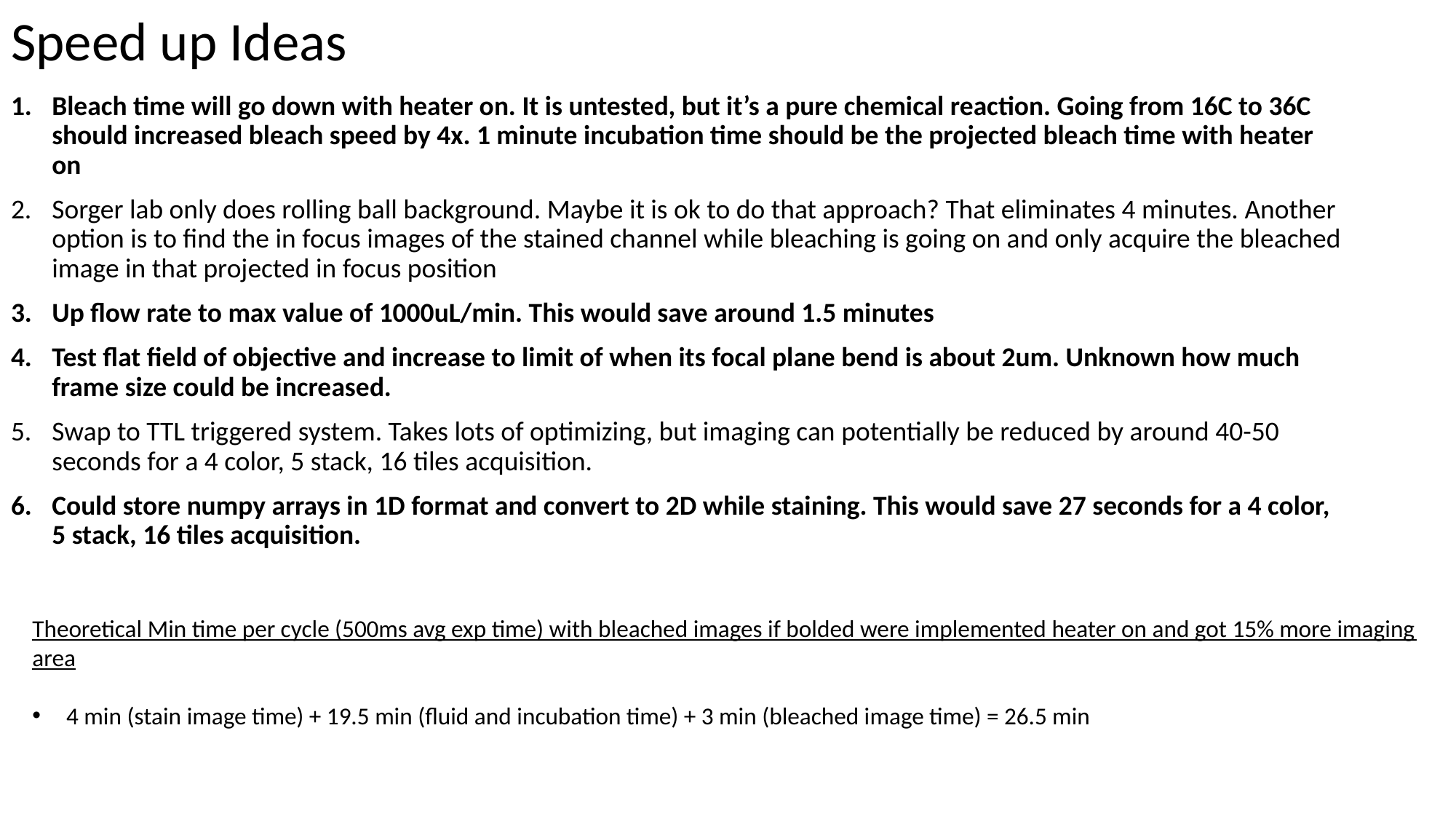

# Speed up Ideas
Bleach time will go down with heater on. It is untested, but it’s a pure chemical reaction. Going from 16C to 36C should increased bleach speed by 4x. 1 minute incubation time should be the projected bleach time with heater on
Sorger lab only does rolling ball background. Maybe it is ok to do that approach? That eliminates 4 minutes. Another option is to find the in focus images of the stained channel while bleaching is going on and only acquire the bleached image in that projected in focus position
Up flow rate to max value of 1000uL/min. This would save around 1.5 minutes
Test flat field of objective and increase to limit of when its focal plane bend is about 2um. Unknown how much frame size could be increased.
Swap to TTL triggered system. Takes lots of optimizing, but imaging can potentially be reduced by around 40-50 seconds for a 4 color, 5 stack, 16 tiles acquisition.
Could store numpy arrays in 1D format and convert to 2D while staining. This would save 27 seconds for a 4 color, 5 stack, 16 tiles acquisition.

Theoretical Min time per cycle (500ms avg exp time) with bleached images if bolded were implemented heater on and got 15% more imaging area

4 min (stain image time) + 19.5 min (fluid and incubation time) + 3 min (bleached image time) = 26.5 min